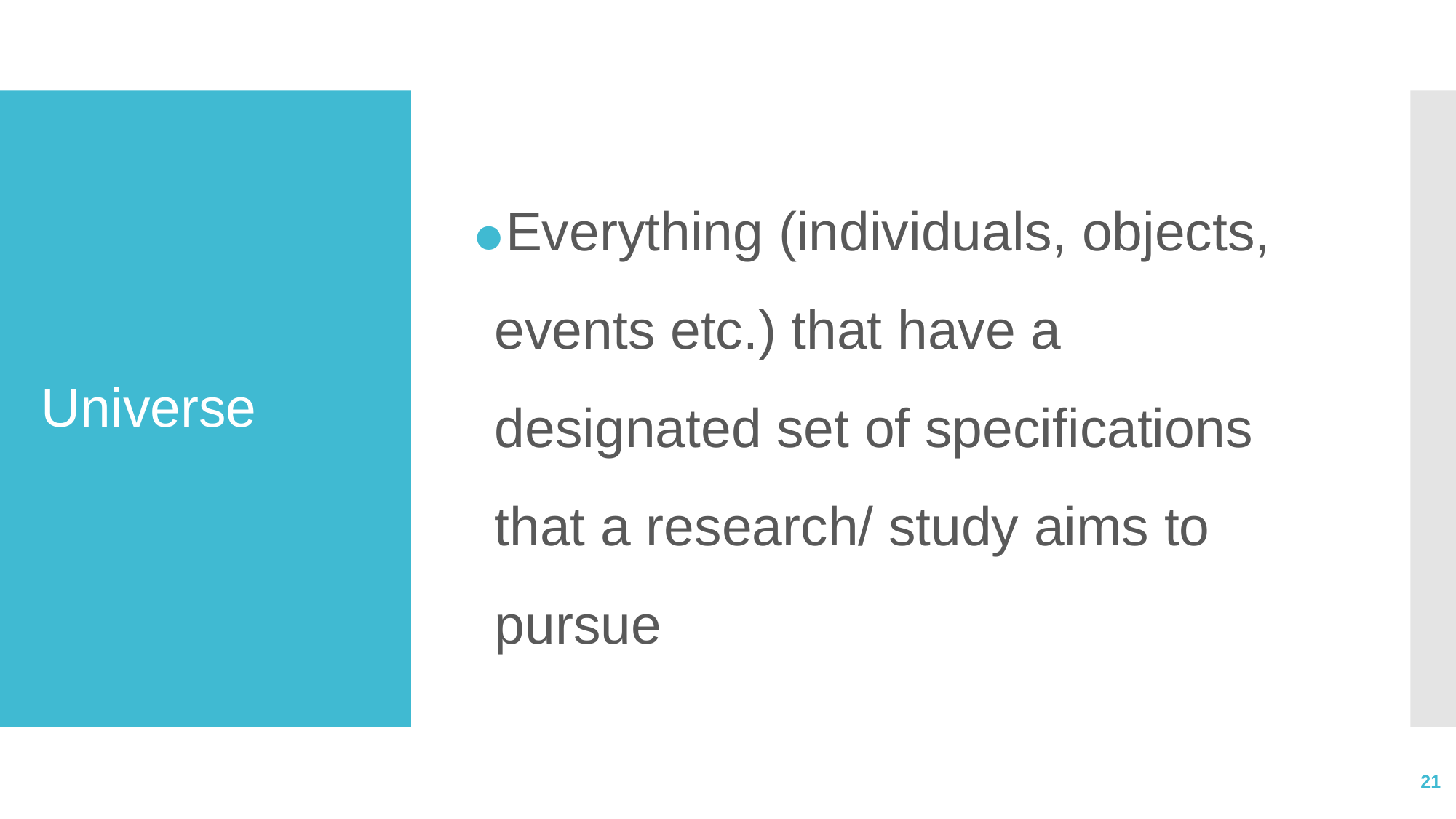

Everything (individuals, objects, events etc.) that have a designated set of specifications that a research/ study aims to pursue
# Universe
21